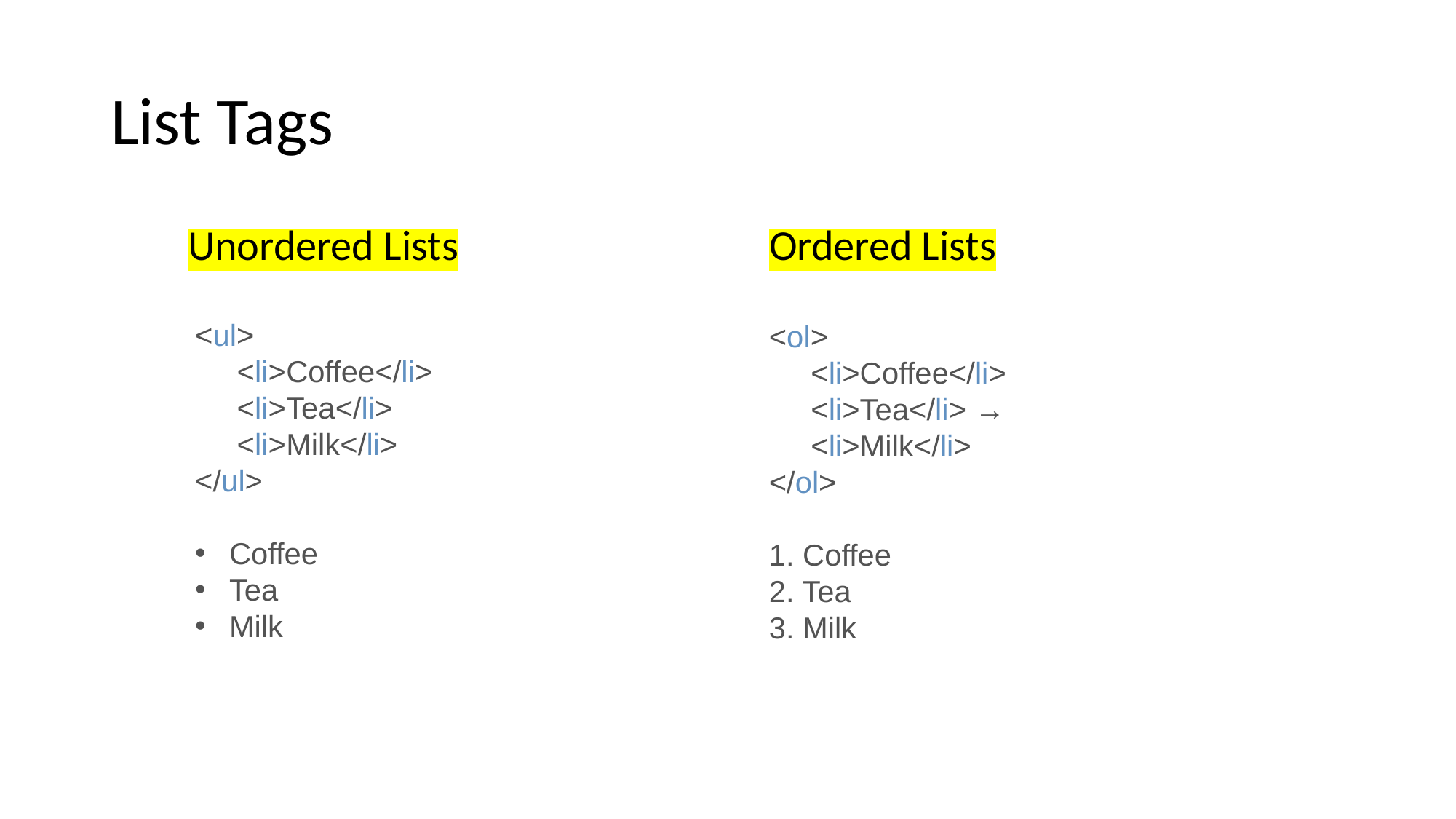

# List Tags
Unordered Lists
Ordered Lists
<ul>
     <li>Coffee</li>
     <li>Tea</li>
     <li>Milk</li>
</ul>

Coffee
Tea
Milk

<ol>
     <li>Coffee</li>
     <li>Tea</li> →
     <li>Milk</li>
</ol>

1. Coffee
2. Tea
3. Milk